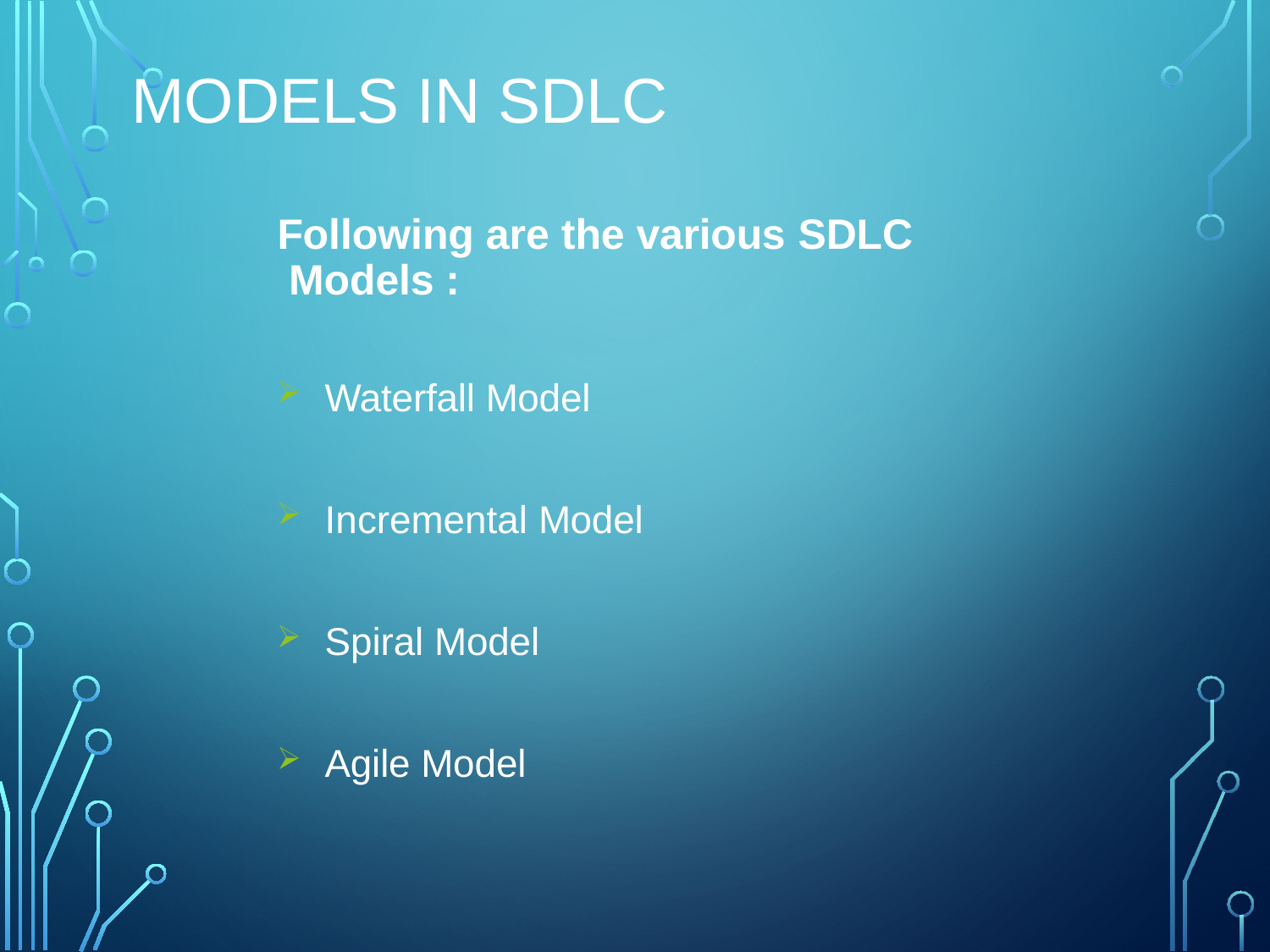

# Models in sdlc
Following are the various SDLC  Models :

Waterfall Model

Incremental Model

Spiral Model

Agile Model